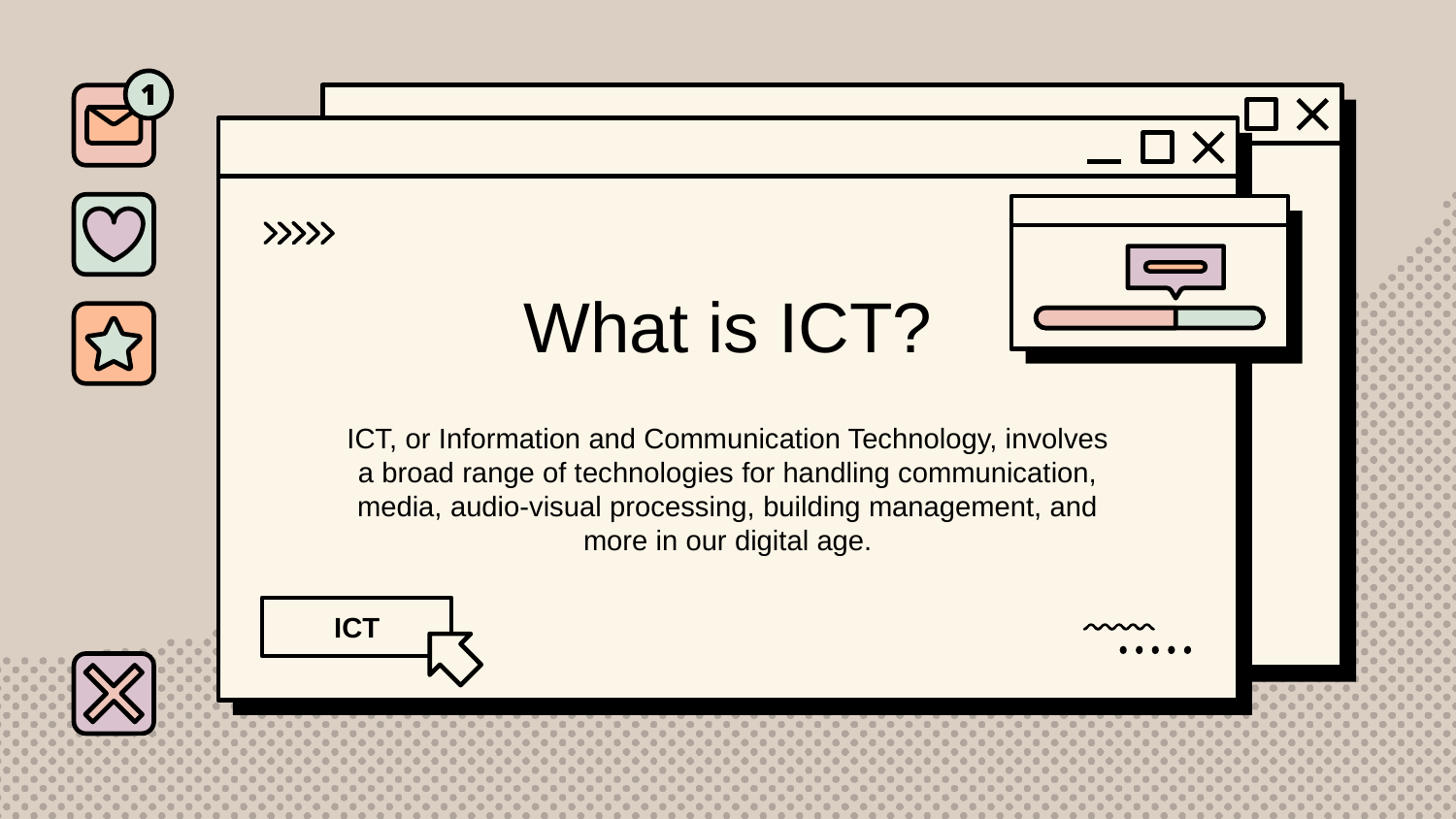

# What is ICT?

ICT, or Information and Communication Technology, involves a broad range of technologies for handling communication, media, audio-visual processing, building management, and more in our digital age.
ICT